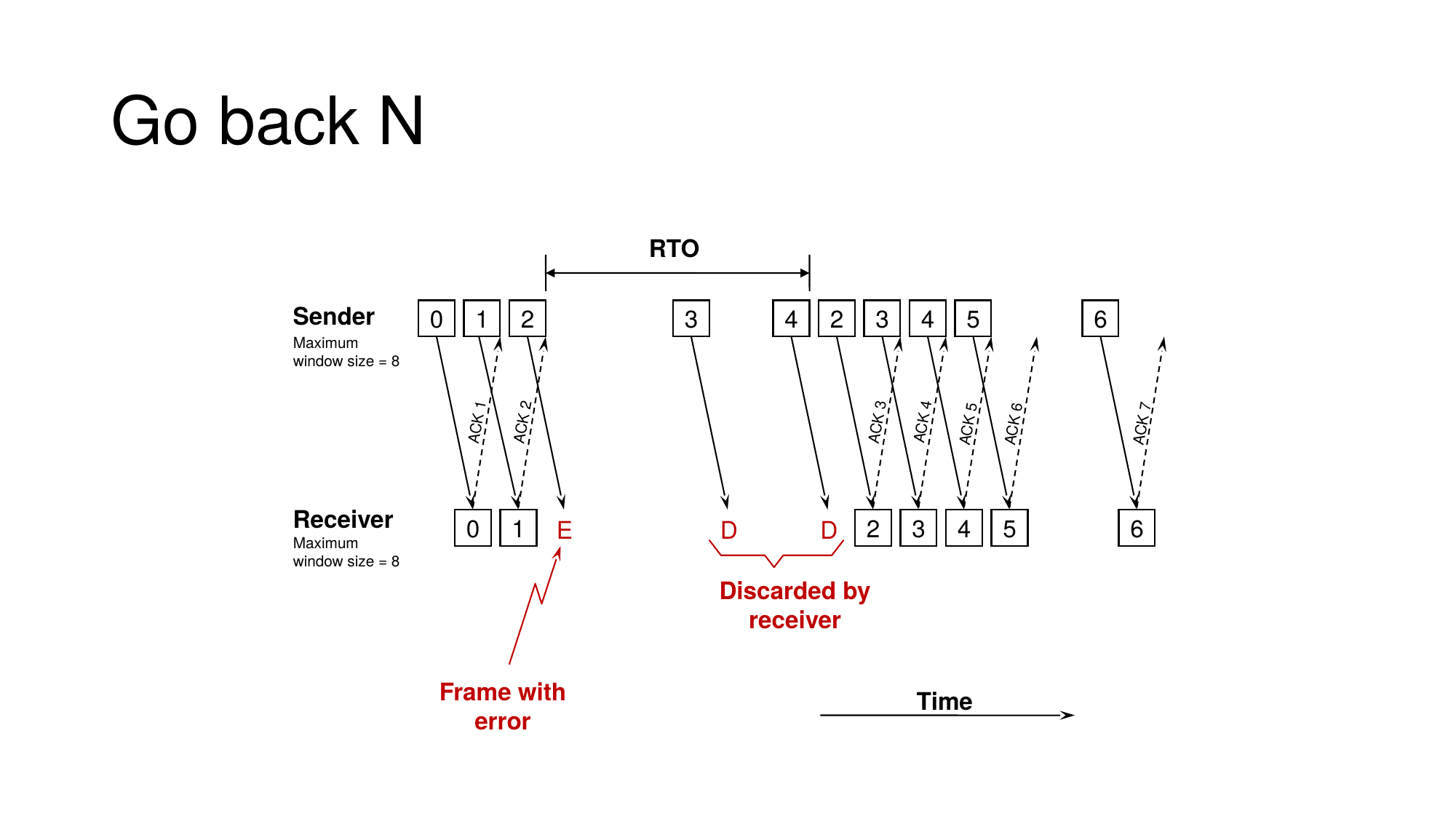

# Go back N
RTO

Sender
0
1
2
3
4
2
3
4
5
6
Maximum
window size = 8

ACK 4
ACK 2
ACK 3
ACK 1
ACK 7
ACK 6
ACK 5
Receiver
0
1
E
D
D
2
3
4
5
6
Maximum
window size = 8

Discarded by
receiver
Frame with
error
Time